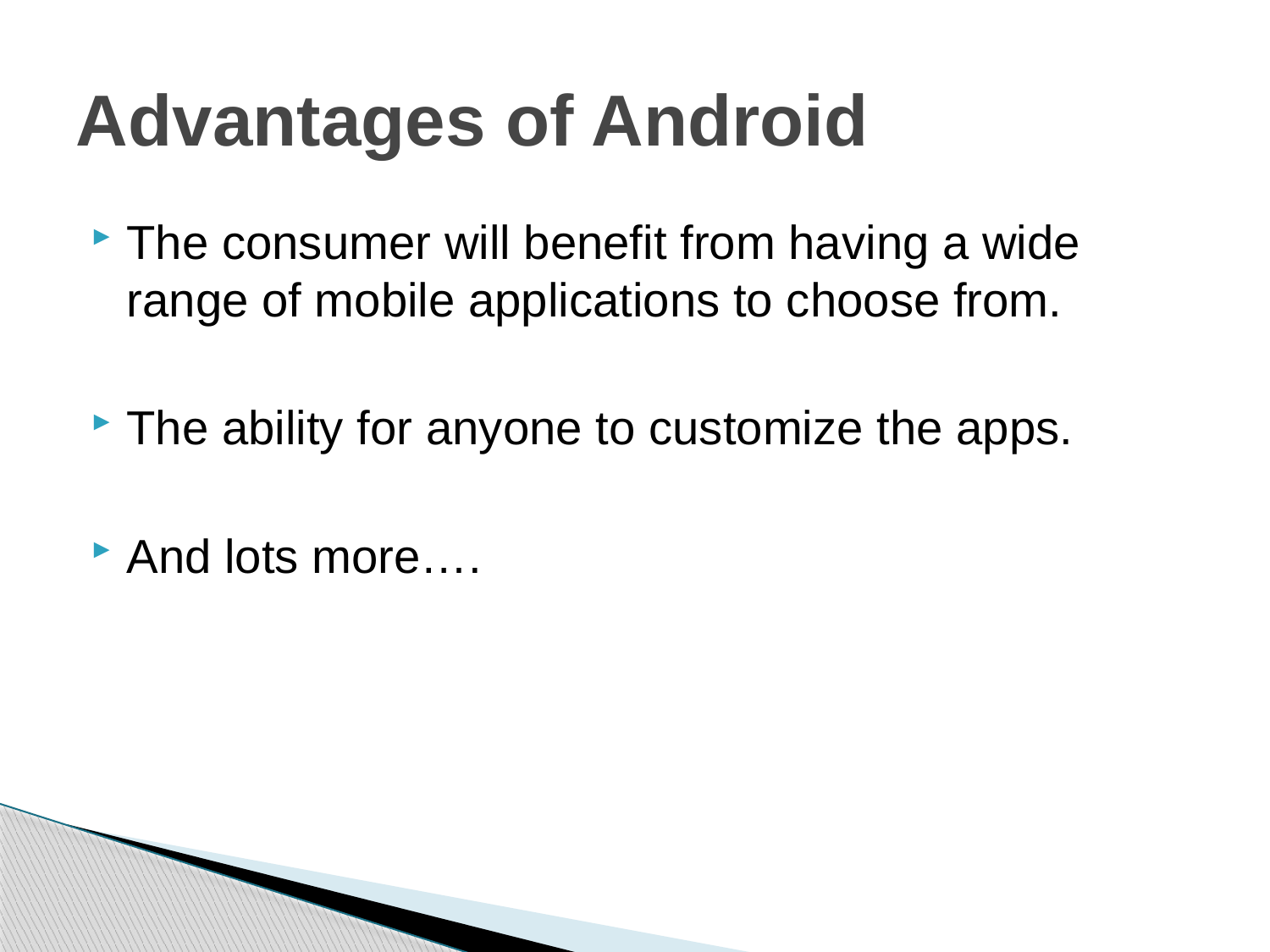

# Advantages of Android
The consumer will benefit from having a wide range of mobile applications to choose from.

The ability for anyone to customize the apps.

And lots more….